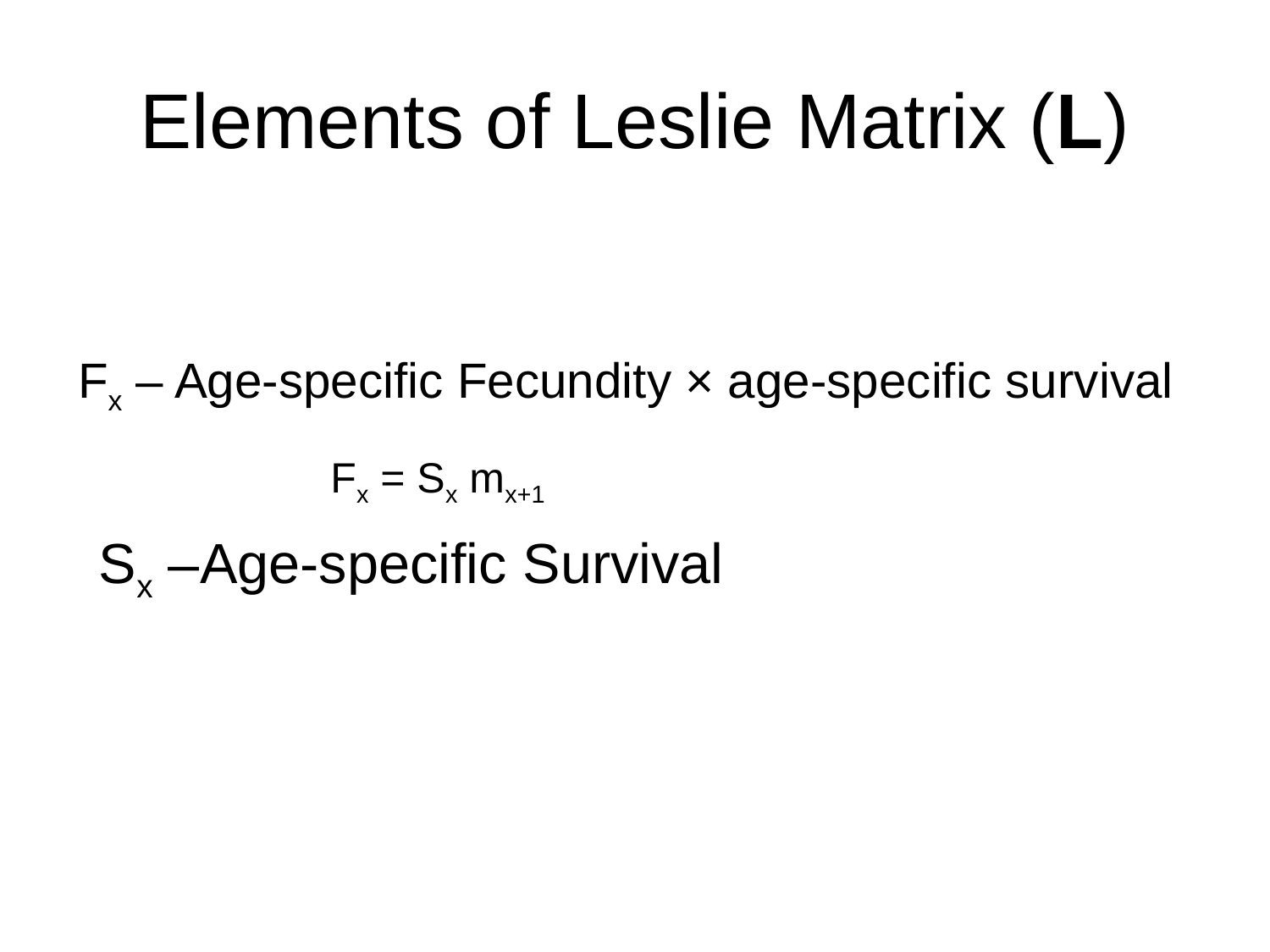

# Elements of Leslie Matrix (L)
Fx – Age-specific Fecundity × age-specific survival
Fx = Sx mx+1
Sx –Age-specific Survival